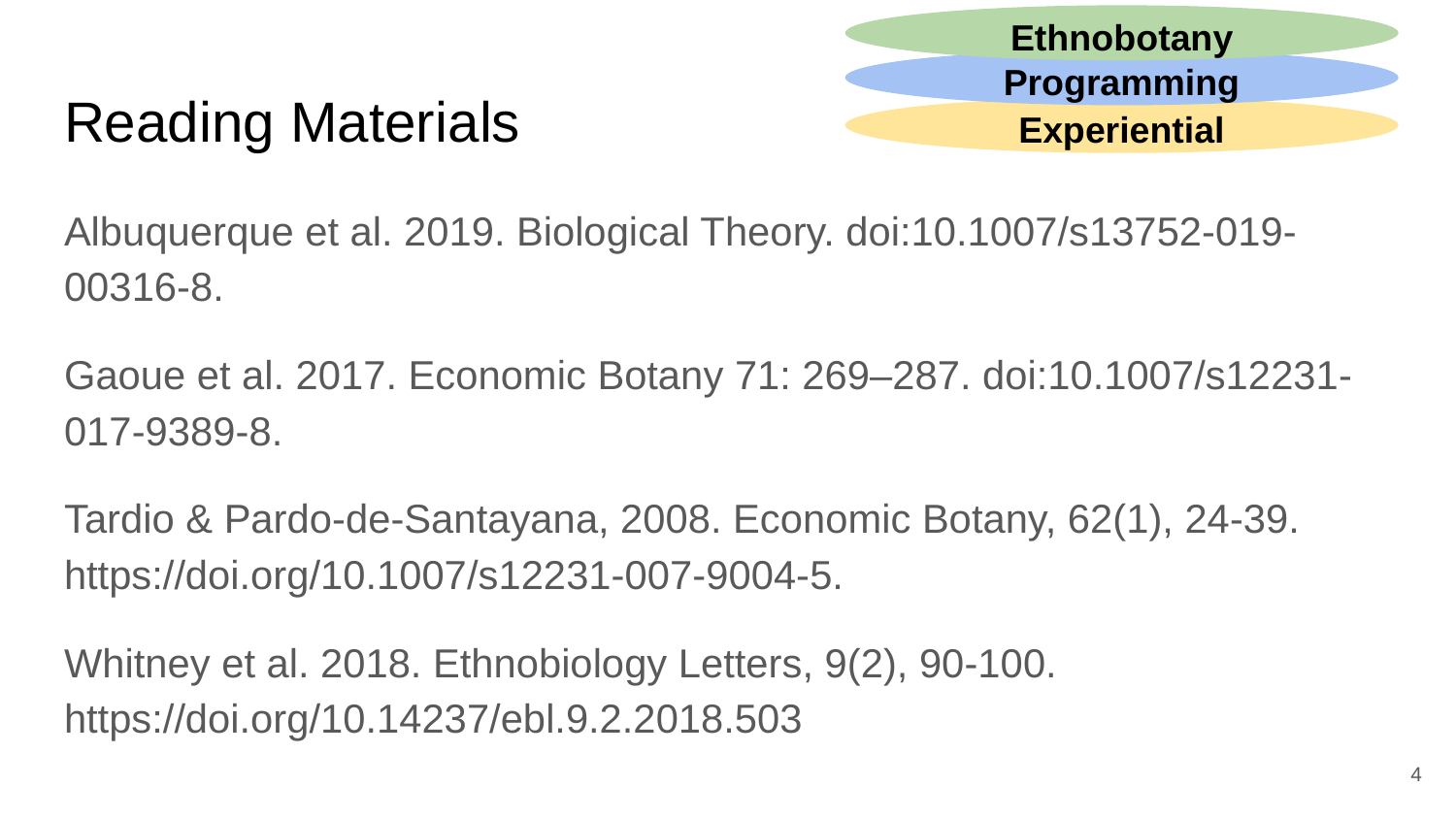

Ethnobotany
Programming
# Reading Materials
Experiential
Albuquerque et al. 2019. Biological Theory. doi:10.1007/s13752-019-00316-8.
Gaoue et al. 2017. Economic Botany 71: 269–287. doi:10.1007/s12231-017-9389-8.
Tardio & Pardo-de-Santayana, 2008. Economic Botany, 62(1), 24-39. https://doi.org/10.1007/s12231-007-9004-5.
Whitney et al. 2018. Ethnobiology Letters, 9(2), 90-100. https://doi.org/10.14237/ebl.9.2.2018.503
4